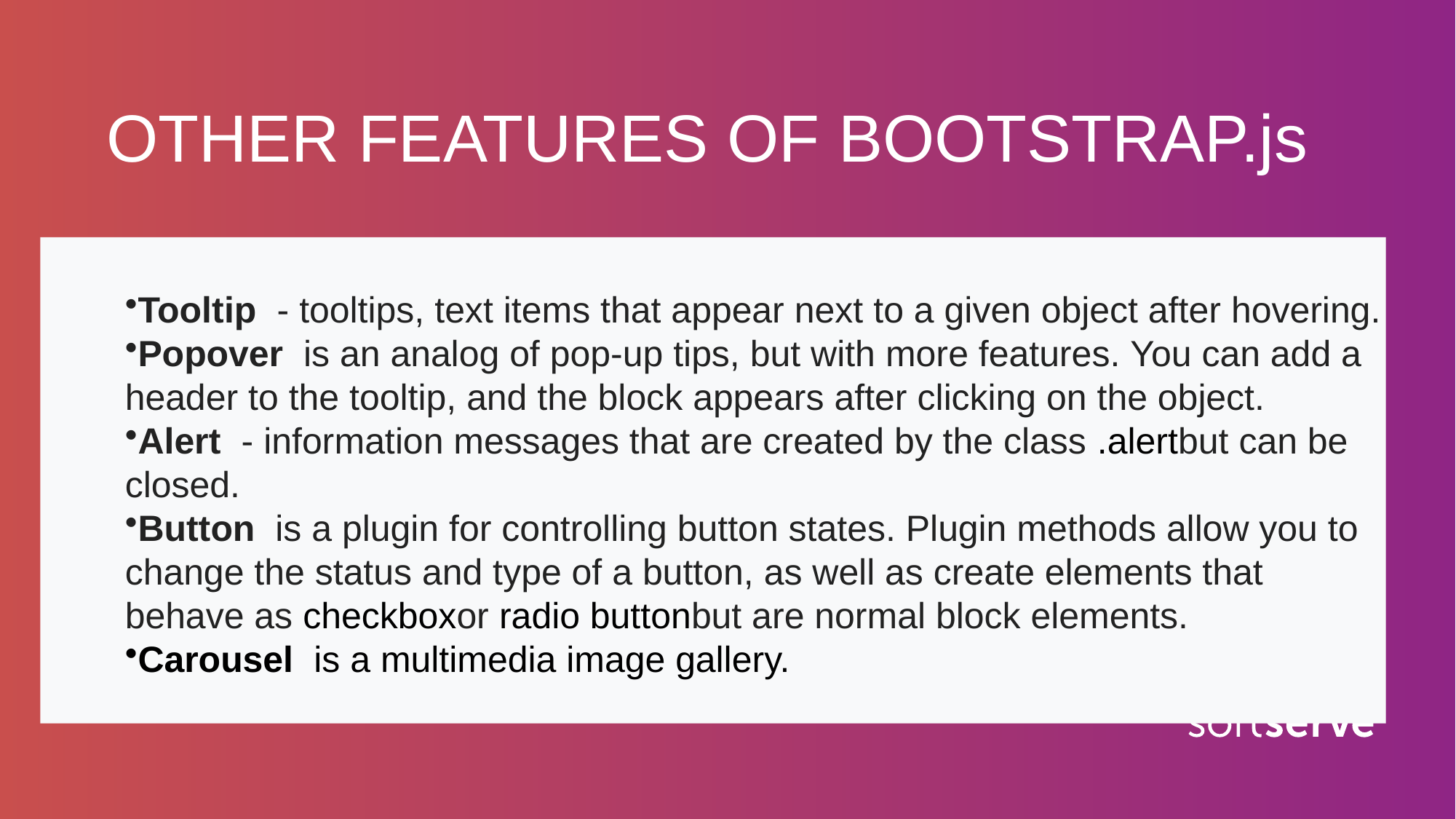

# OTHER FEATURES OF BOOTSTRAP.js

Tooltip  - tooltips, text items that appear next to a given object after hovering.
Popover  is an analog of pop-up tips, but with more features. You can add a header to the tooltip, and the block appears after clicking on the object.
Alert  - information messages that are created by the class .alertbut can be closed.
Button  is a plugin for controlling button states. Plugin methods allow you to change the status and type of a button, as well as create elements that behave as checkboxor radio buttonbut are normal block elements.
Carousel  is a multimedia image gallery.